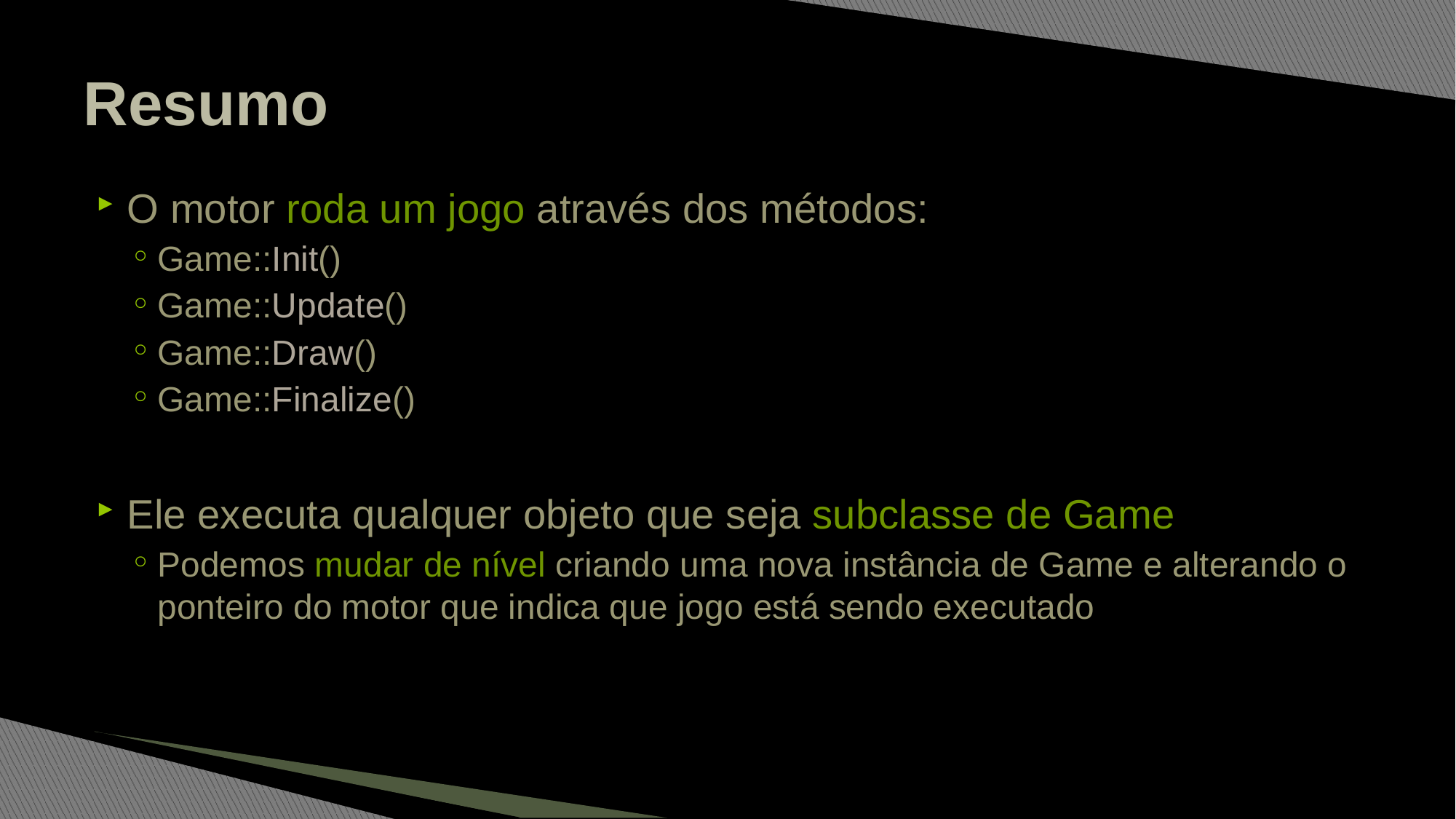

# Resumo
O motor roda um jogo através dos métodos:
Game::Init()
Game::Update()
Game::Draw()
Game::Finalize()

Ele executa qualquer objeto que seja subclasse de Game
Podemos mudar de nível criando uma nova instância de Game e alterando o ponteiro do motor que indica que jogo está sendo executado